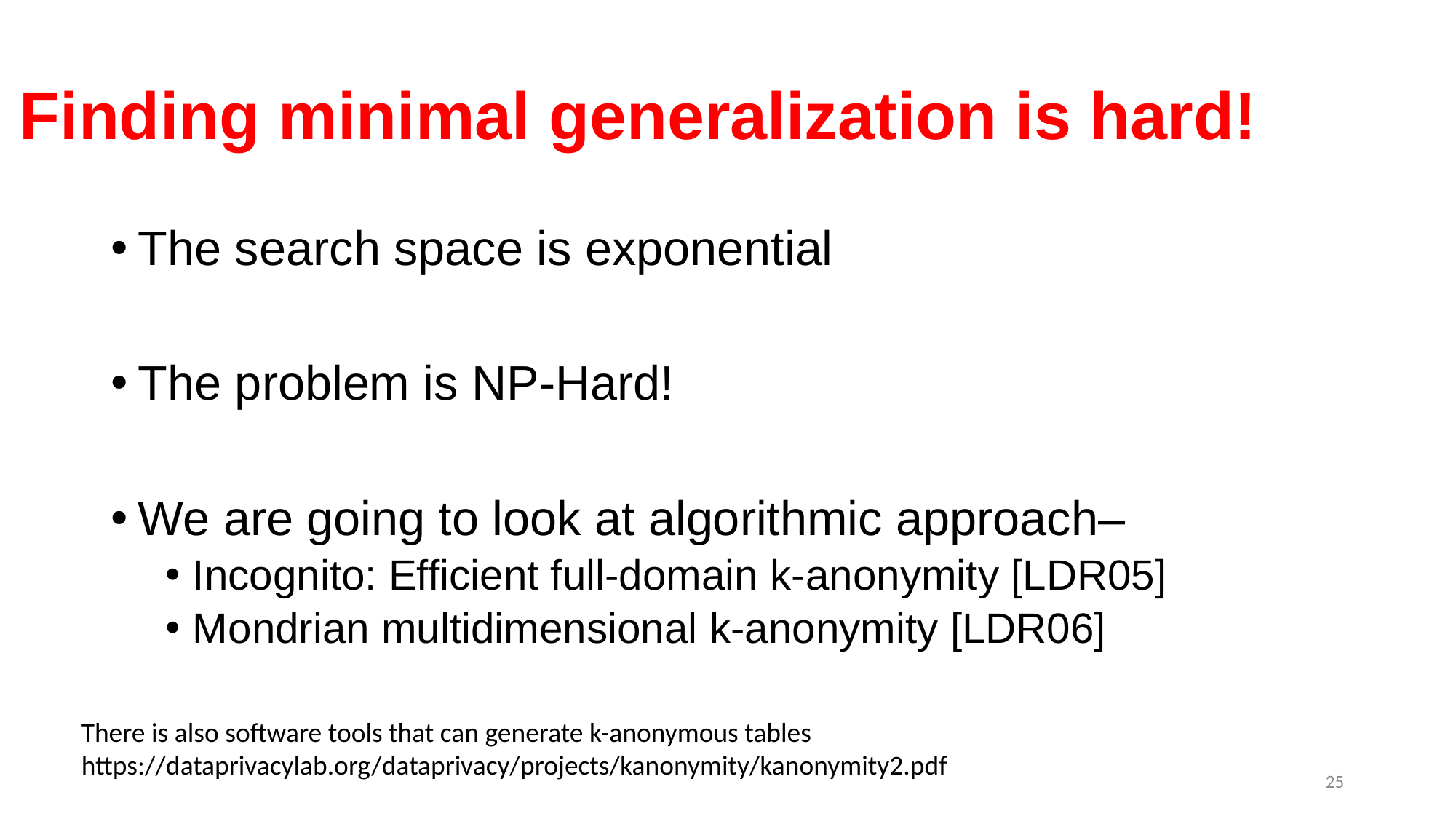

# Finding minimal generalization is hard!
The search space is exponential

The problem is NP-Hard!

We are going to look at algorithmic approach–
Incognito: Efficient full-domain k-anonymity [LDR05]
Mondrian multidimensional k-anonymity [LDR06]

There is also software tools that can generate k-anonymous tables
https://dataprivacylab.org/dataprivacy/projects/kanonymity/kanonymity2.pdf
25